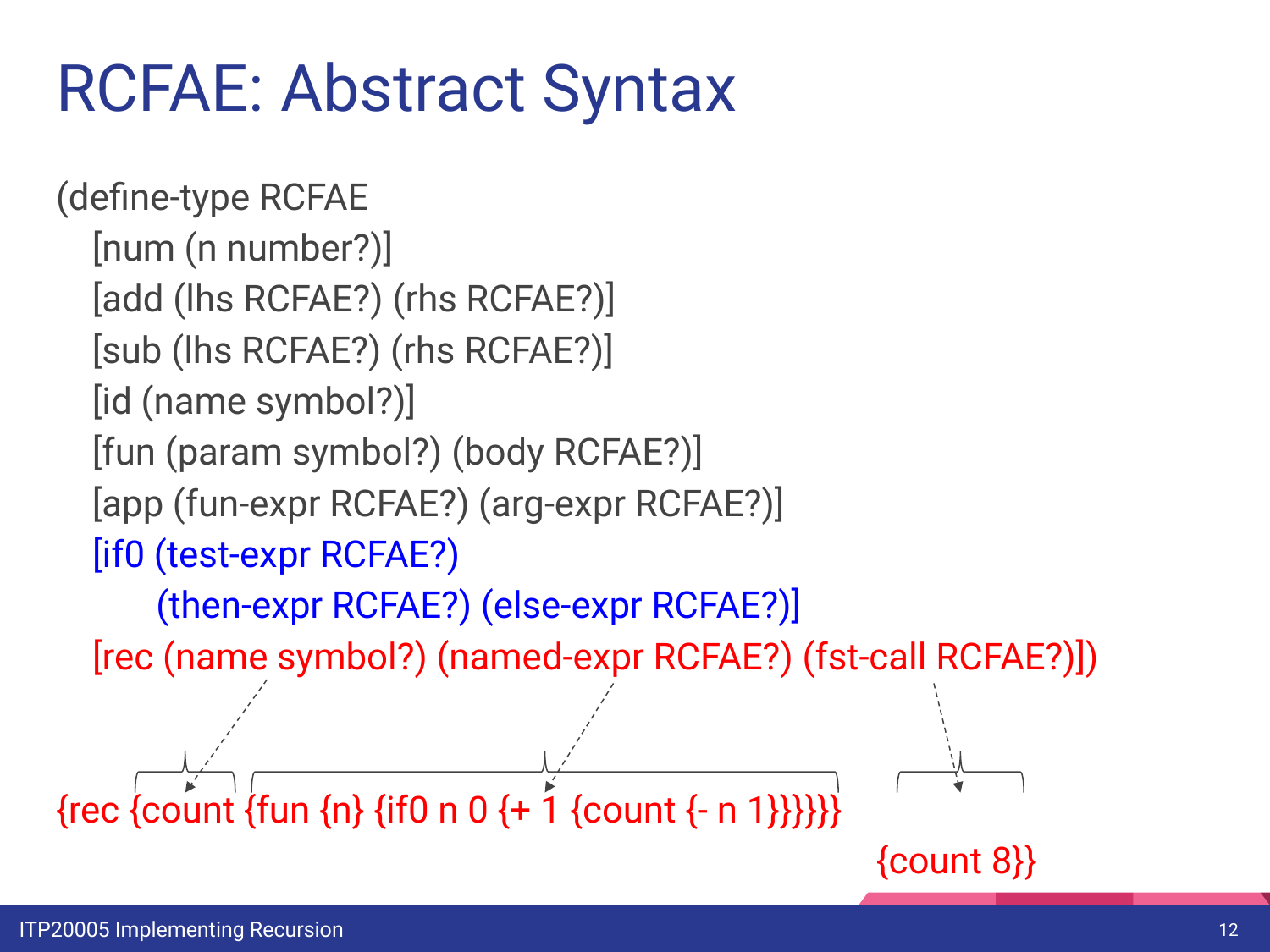

# RCFAE: Abstract Syntax
(define-type RCFAE
    [num (n number?)]
    [add (lhs RCFAE?) (rhs RCFAE?)]
    [sub (lhs RCFAE?) (rhs RCFAE?)]
    [id (name symbol?)]
    [fun (param symbol?) (body RCFAE?)]
    [app (fun-expr RCFAE?) (arg-expr RCFAE?)]
    [if0 (test-expr RCFAE?)
           (then-expr RCFAE?) (else-expr RCFAE?)]
    [rec (name symbol?) (named-expr RCFAE?) (fst-call RCFAE?)])
{rec {count {fun {n} {if0 n 0 {+ 1 {count {- n 1}}}}}}
                                                                                          {count 8}}

12